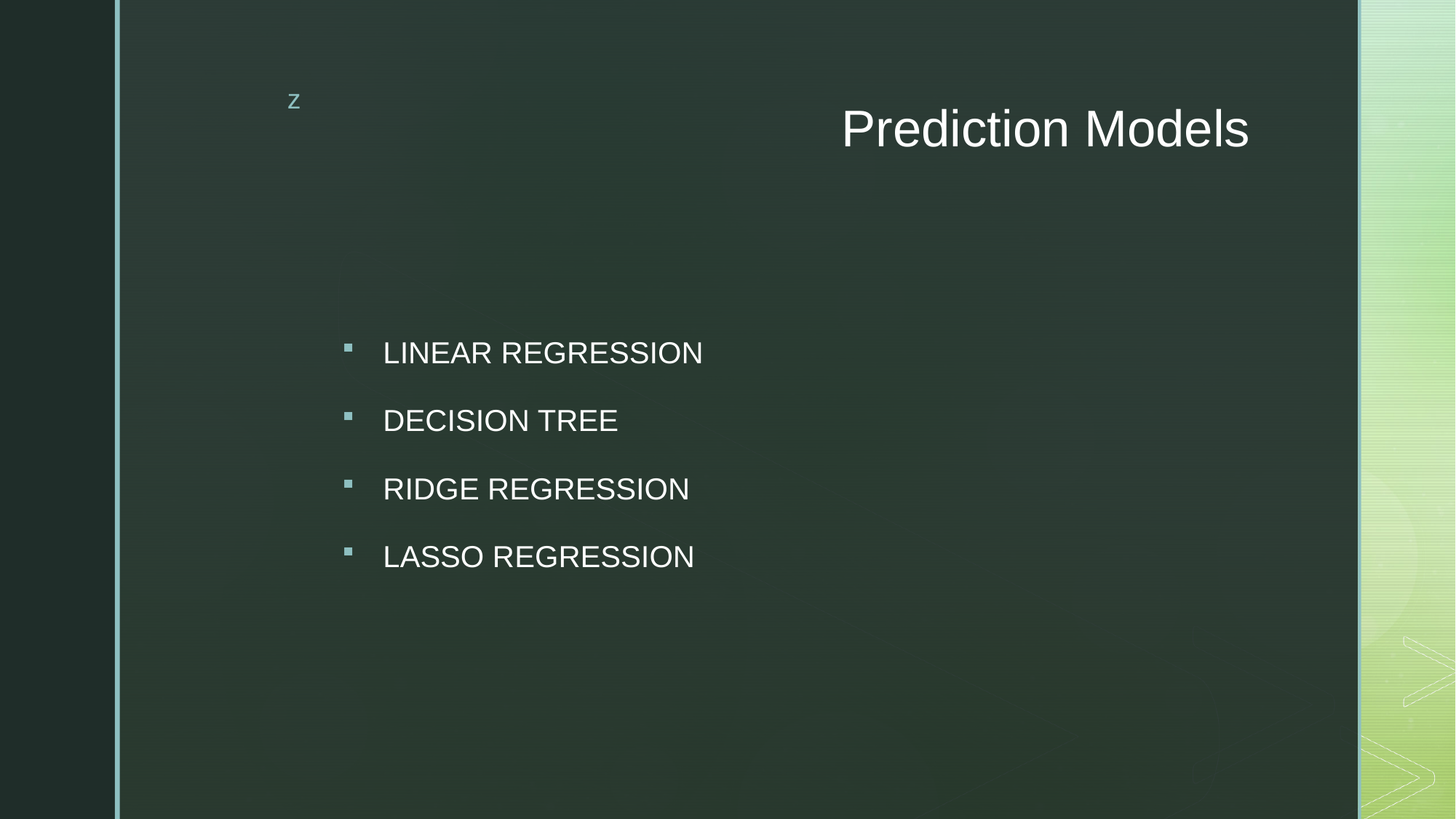

# Prediction Models
LINEAR REGRESSION
DECISION TREE
RIDGE REGRESSION
LASSO REGRESSION